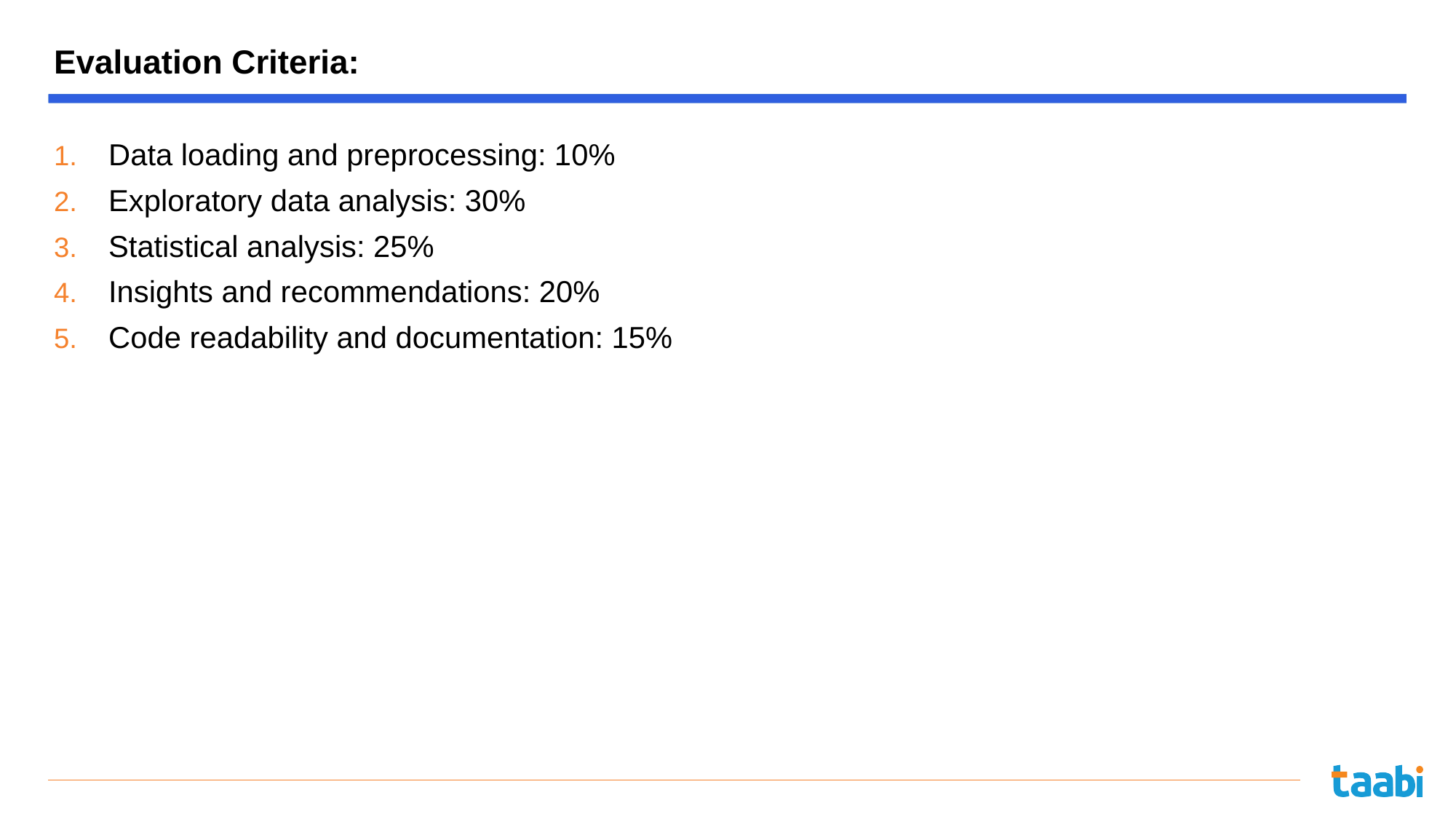

# Evaluation Criteria:
Data loading and preprocessing: 10%
Exploratory data analysis: 30%
Statistical analysis: 25%
Insights and recommendations: 20%
Code readability and documentation: 15%